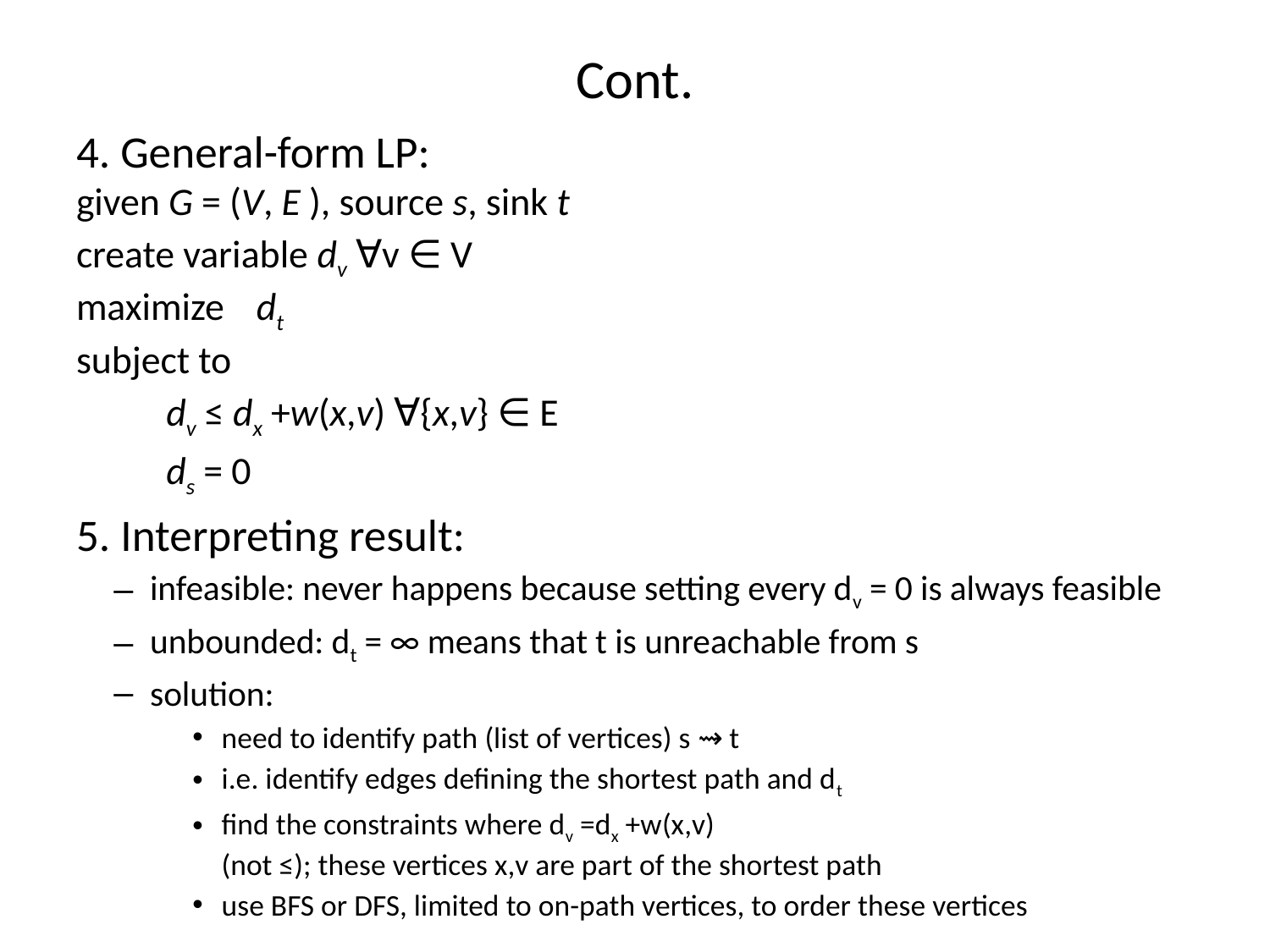

# Cont.
4. General-form LP:
given G = (V, E ), source s, sink t
create variable dv ∀v ∈ V
maximize 	dt
subject to
		dv ≤ dx +w(x,v) ∀{x,v} ∈ E
		ds = 0
5. Interpreting result:
infeasible: never happens because setting every dv = 0 is always feasible
unbounded: dt = ∞ means that t is unreachable from s
solution:
need to identify path (list of vertices) s ⇝ t
i.e. identify edges defining the shortest path and dt
find the constraints where dv =dx +w(x,v)
(not ≤); these vertices x,v are part of the shortest path
use BFS or DFS, limited to on-path vertices, to order these vertices